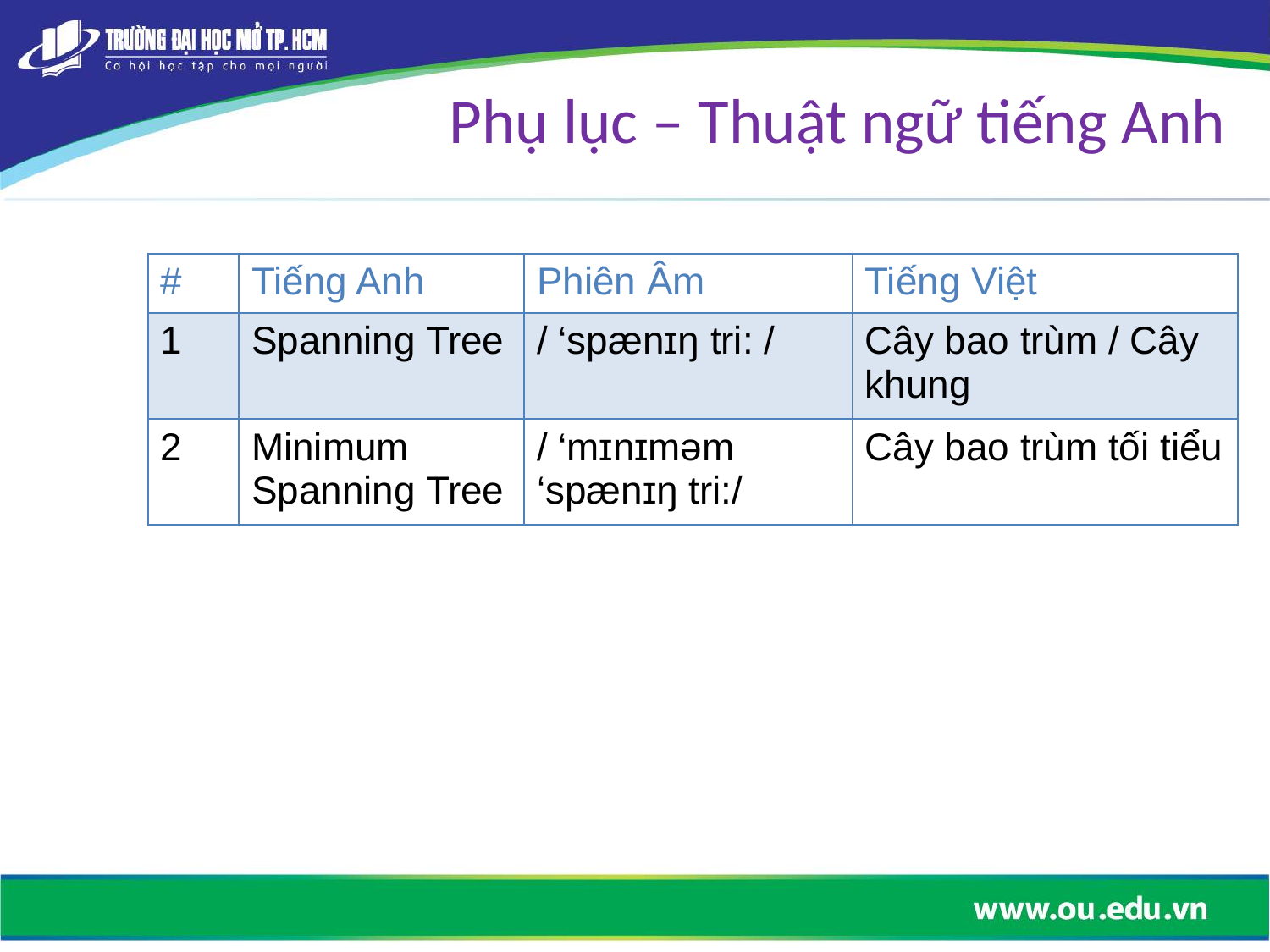

Phụ lục – Thuật ngữ tiếng Anh
| # | Tiếng Anh | Phiên Âm | Tiếng Việt |
| --- | --- | --- | --- |
| 1 | Spanning Tree | / ‘spænɪŋ tri: / | Cây bao trùm / Cây khung |
| 2 | Minimum Spanning Tree | / ‘mɪnɪməm ‘spænɪŋ tri:/ | Cây bao trùm tối tiểu |